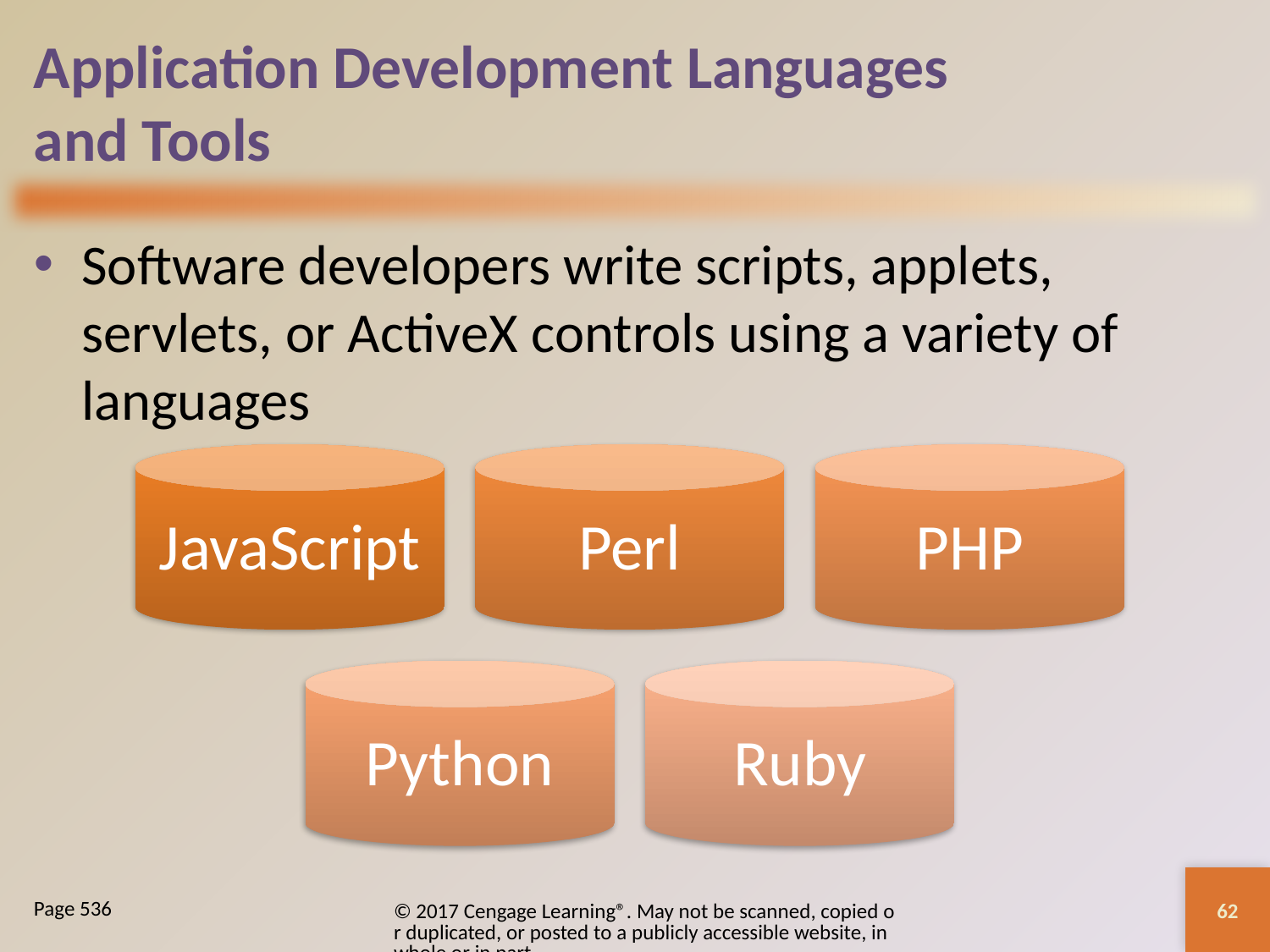

# Application Development Languages and Tools
Software developers write scripts, applets, servlets, or ActiveX controls using a variety of languages
JavaScript
Perl
PHP
Python
Ruby
62
© 2017 Cengage Learning®. May not be scanned, copied or duplicated, or posted to a publicly accessible website, in whole or in part.
Page 536